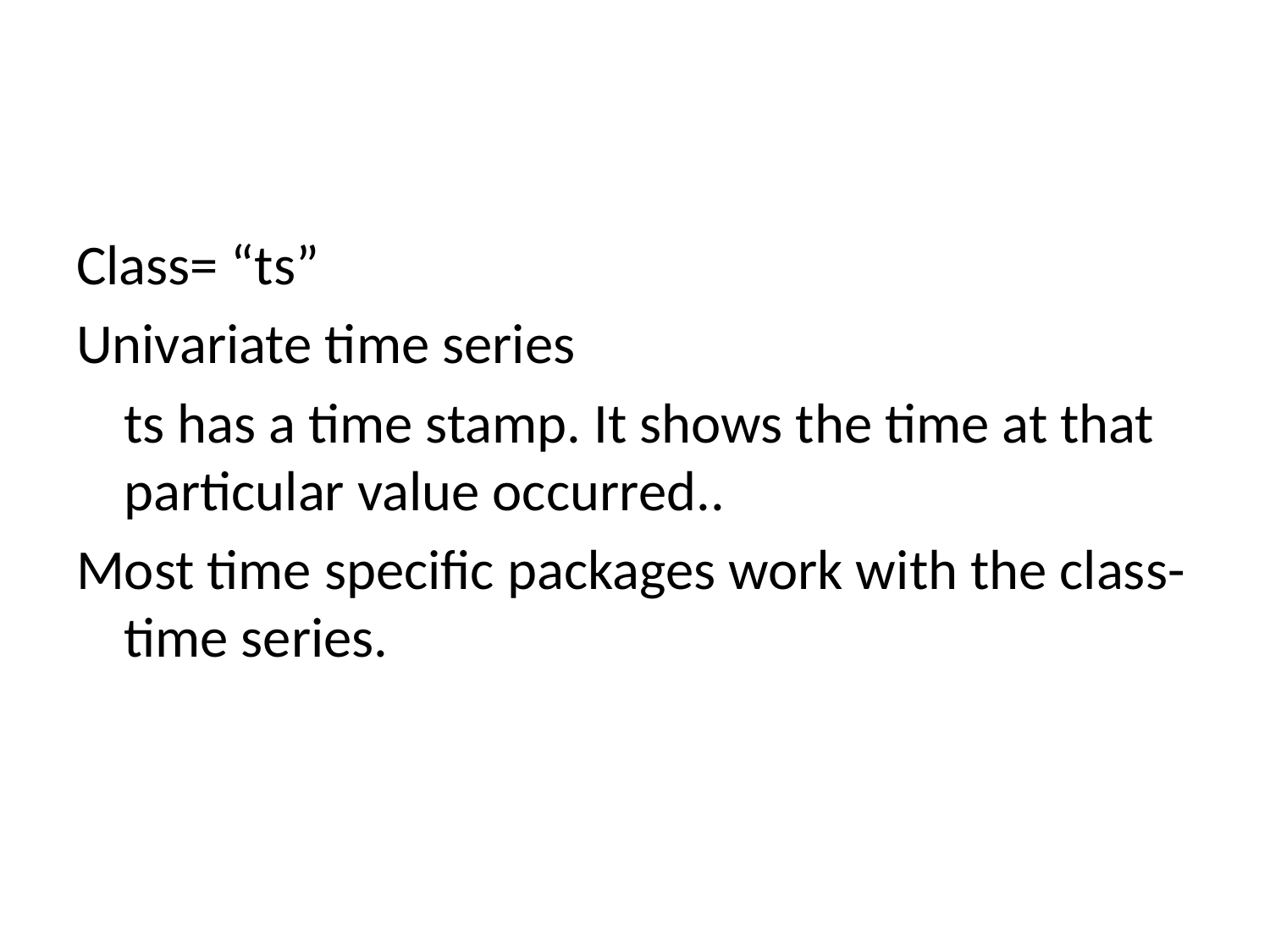

#
Class= “ts”
Univariate time series
	ts has a time stamp. It shows the time at that particular value occurred..
Most time specific packages work with the class- time series.